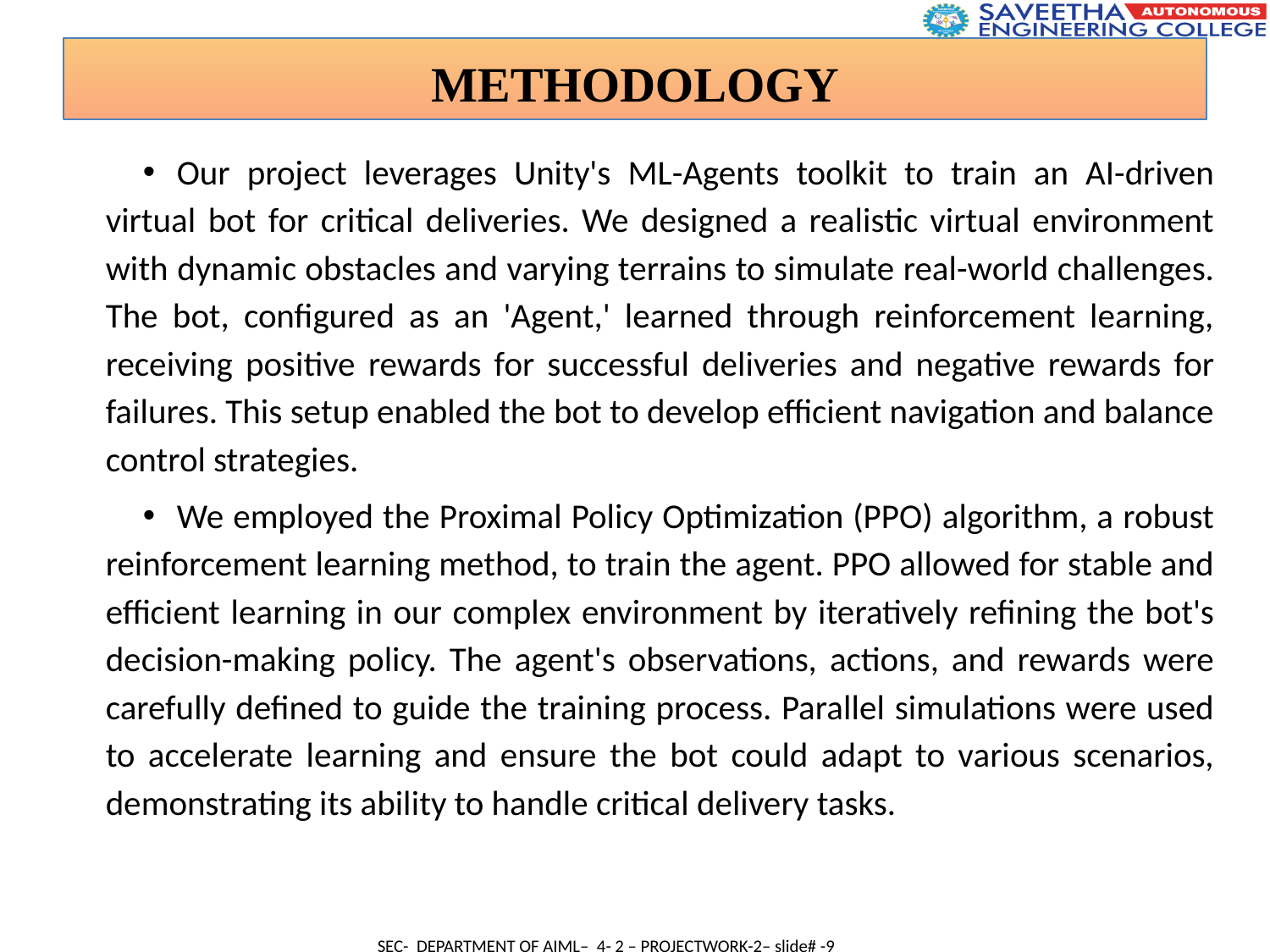

METHODOLOGY
Our project leverages Unity's ML-Agents toolkit to train an AI-driven virtual bot for critical deliveries. We designed a realistic virtual environment with dynamic obstacles and varying terrains to simulate real-world challenges. The bot, configured as an 'Agent,' learned through reinforcement learning, receiving positive rewards for successful deliveries and negative rewards for failures. This setup enabled the bot to develop efficient navigation and balance control strategies.
We employed the Proximal Policy Optimization (PPO) algorithm, a robust reinforcement learning method, to train the agent. PPO allowed for stable and efficient learning in our complex environment by iteratively refining the bot's decision-making policy. The agent's observations, actions, and rewards were carefully defined to guide the training process. Parallel simulations were used to accelerate learning and ensure the bot could adapt to various scenarios, demonstrating its ability to handle critical delivery tasks.